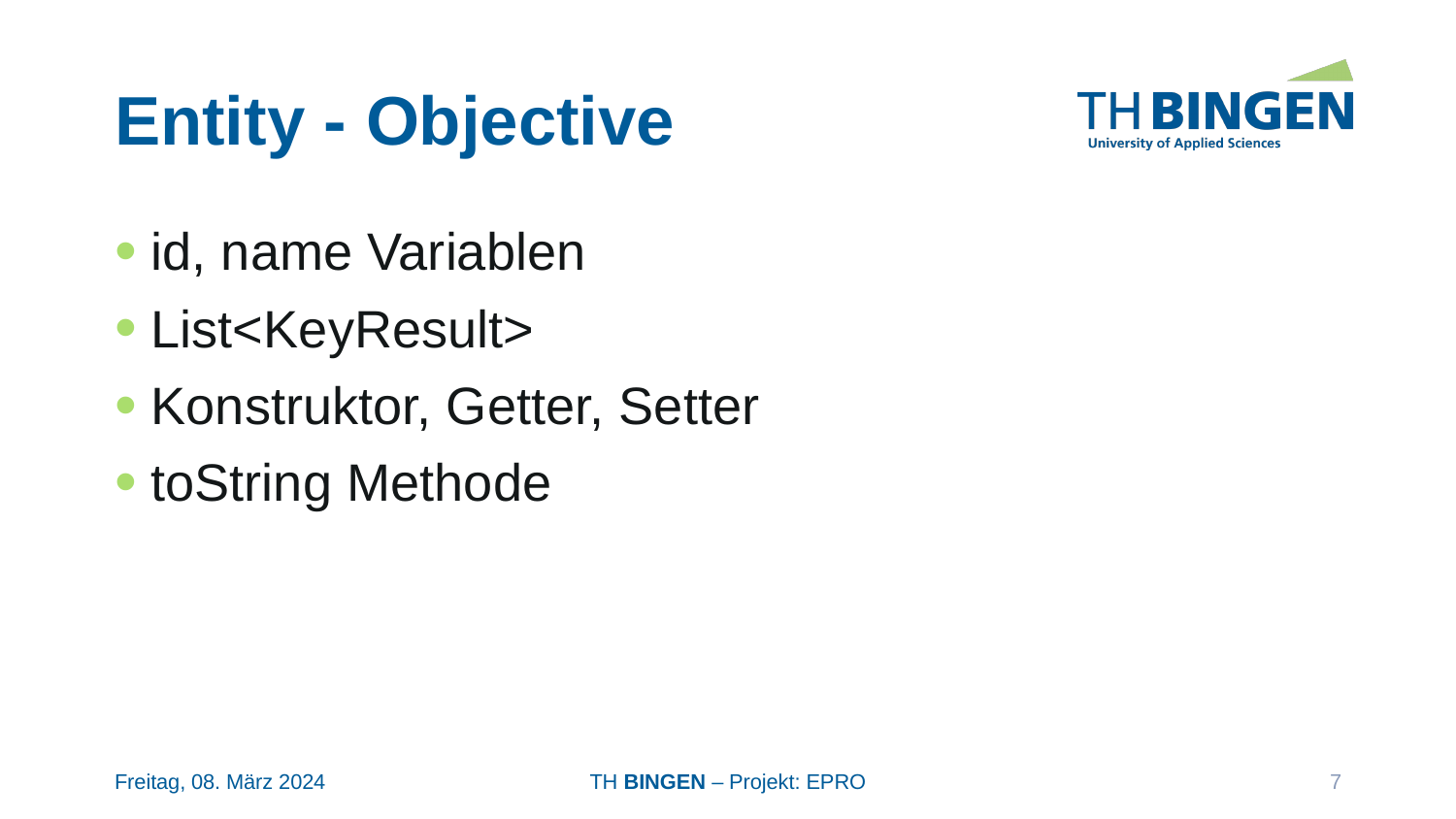

# Entity - Objective
id, name Variablen
List<KeyResult>
Konstruktor, Getter, Setter
toString Methode

Freitag, 08. März 2024
TH BINGEN – Projekt: EPRO
7